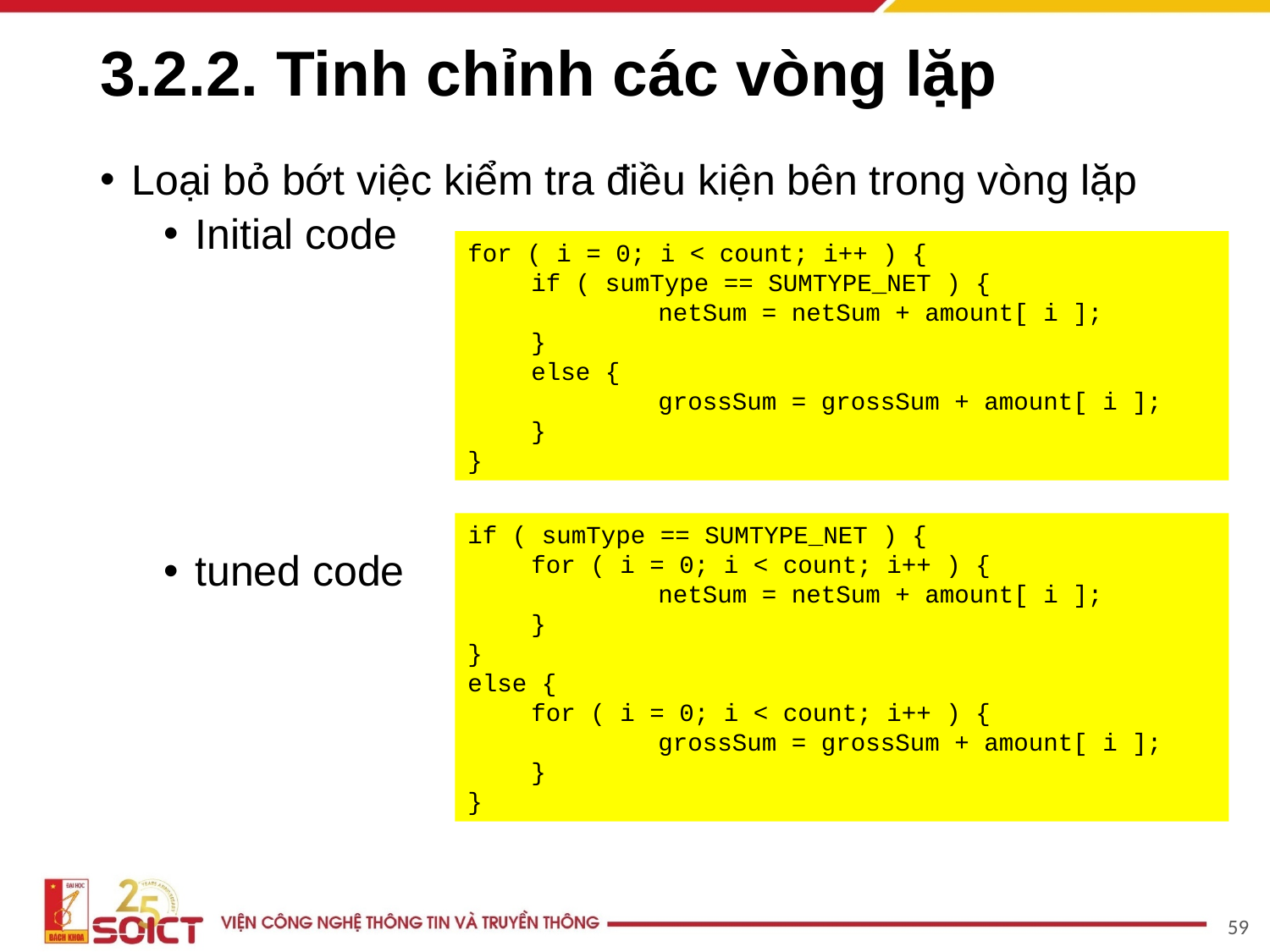

# 3.2.2. Tinh chỉnh các vòng lặp
Loại bỏ bớt việc kiểm tra điều kiện bên trong vòng lặp
Initial code

tuned code
for ( i = 0; i < count; i++ ) {
if ( sumType == SUMTYPE_NET ) {
	netSum = netSum + amount[ i ];
}
else {
	grossSum = grossSum + amount[ i ];
}
}
if ( sumType == SUMTYPE_NET ) {
for ( i = 0; i < count; i++ ) {
	netSum = netSum + amount[ i ];
}
}
else {
for ( i = 0; i < count; i++ ) {
	grossSum = grossSum + amount[ i ];
}
}
59